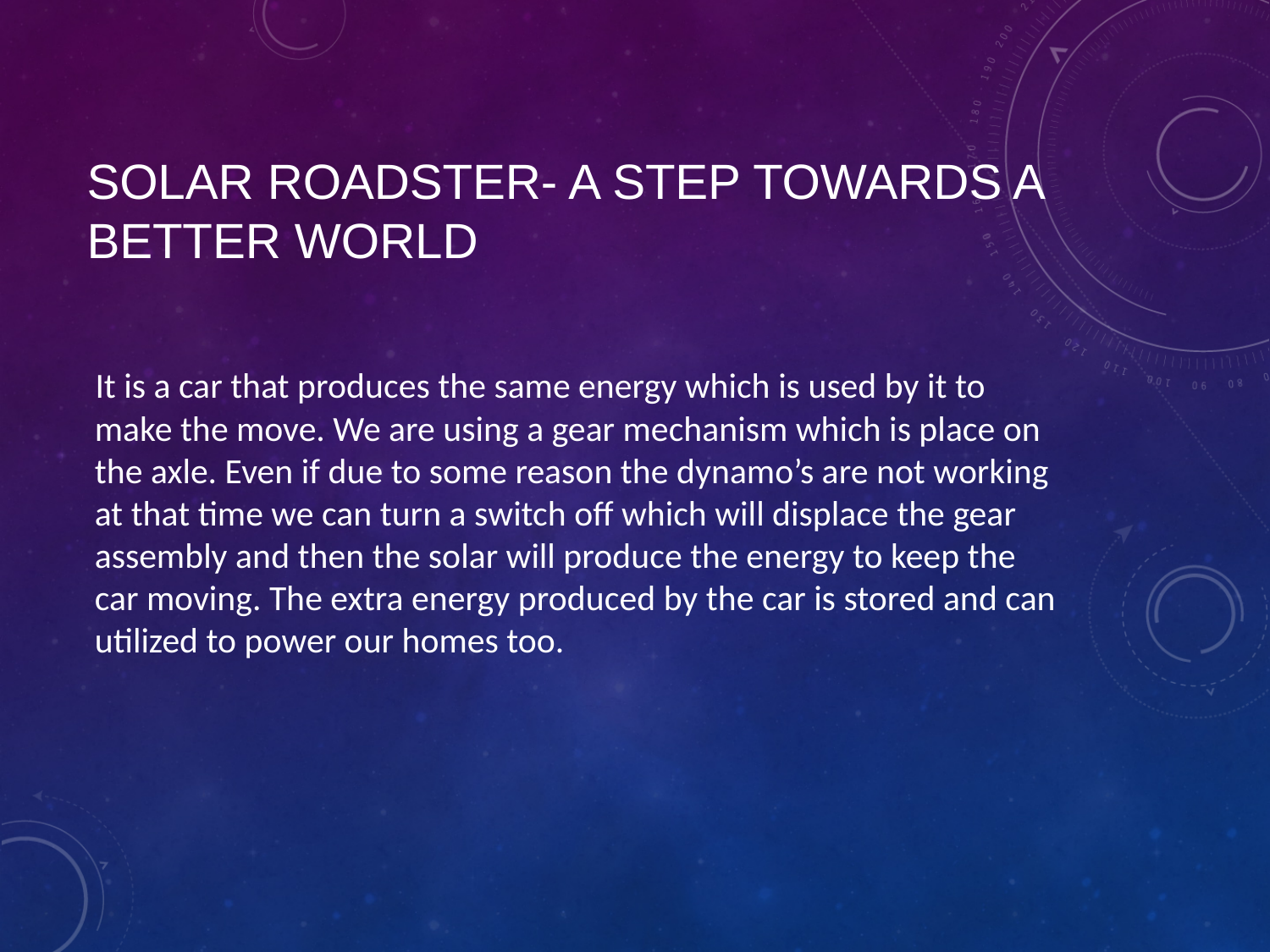

# Solar roadster- A STEP TOWARDS A BETTER WORLD
     It is a car that produces the same energy which is used by it to make the move. We are using a gear mechanism which is place on the axle. Even if due to some reason the dynamo’s are not working at that time we can turn a switch off which will displace the gear assembly and then the solar will produce the energy to keep the car moving. The extra energy produced by the car is stored and can utilized to power our homes too.